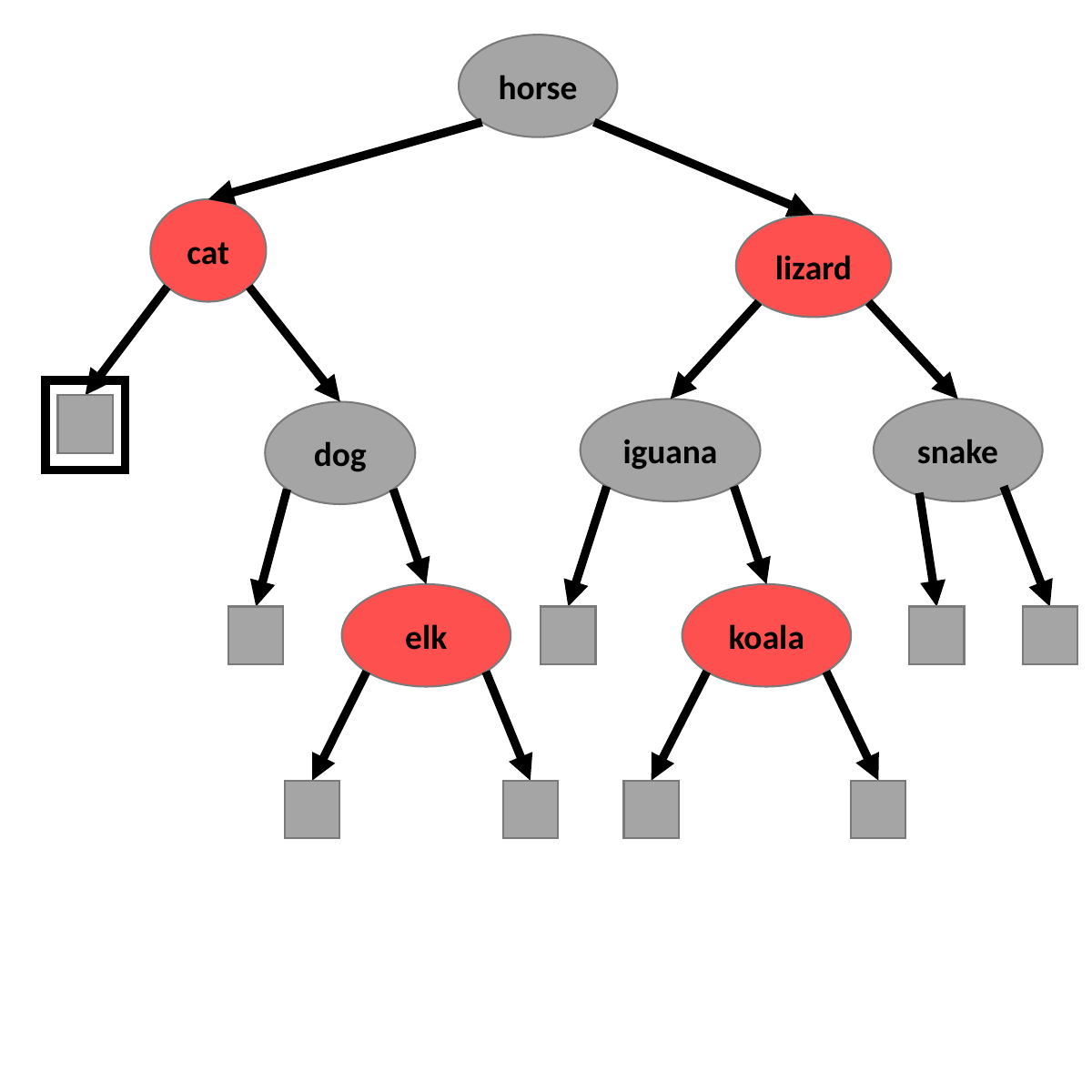

horse
cat
lizard

iguana
snake
dog
elk
koala